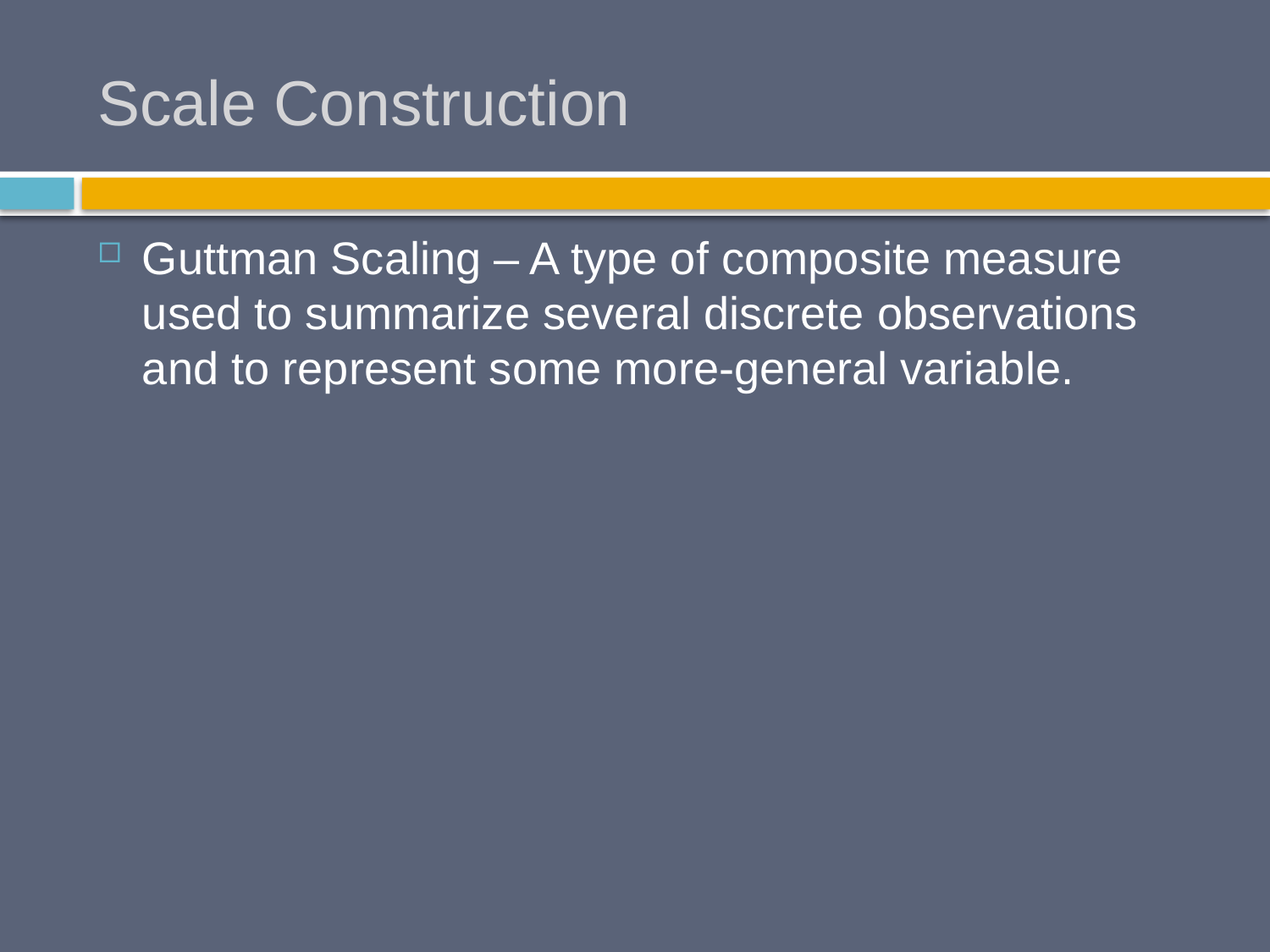

# Scale Construction
Guttman Scaling – A type of composite measure used to summarize several discrete observations and to represent some more-general variable.